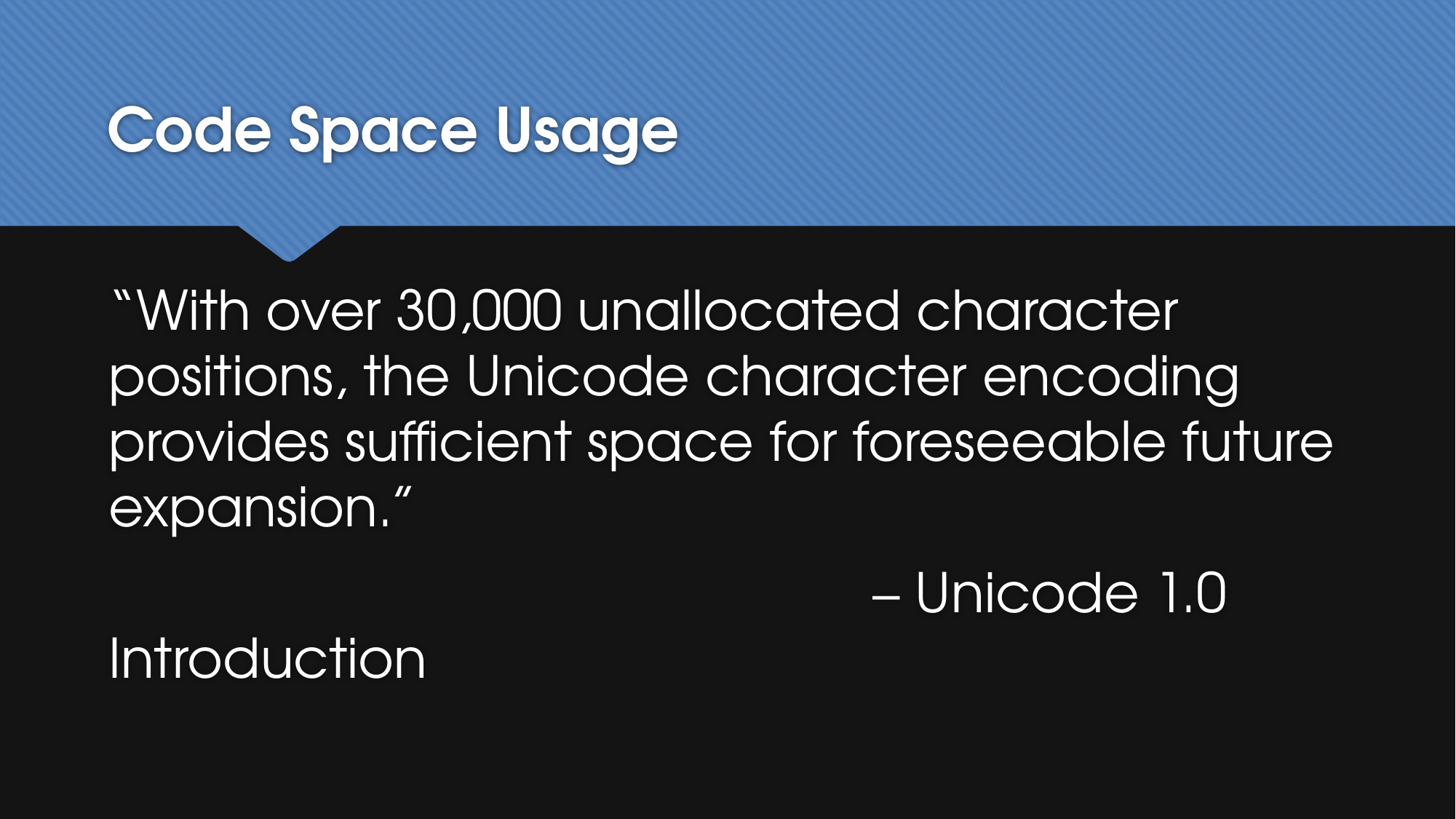

# Code Space Usage
“With over 30,000 unallocated character positions, the Unicode character encoding provides sufficient space for foreseeable future expansion.”
							– Unicode 1.0 Introduction